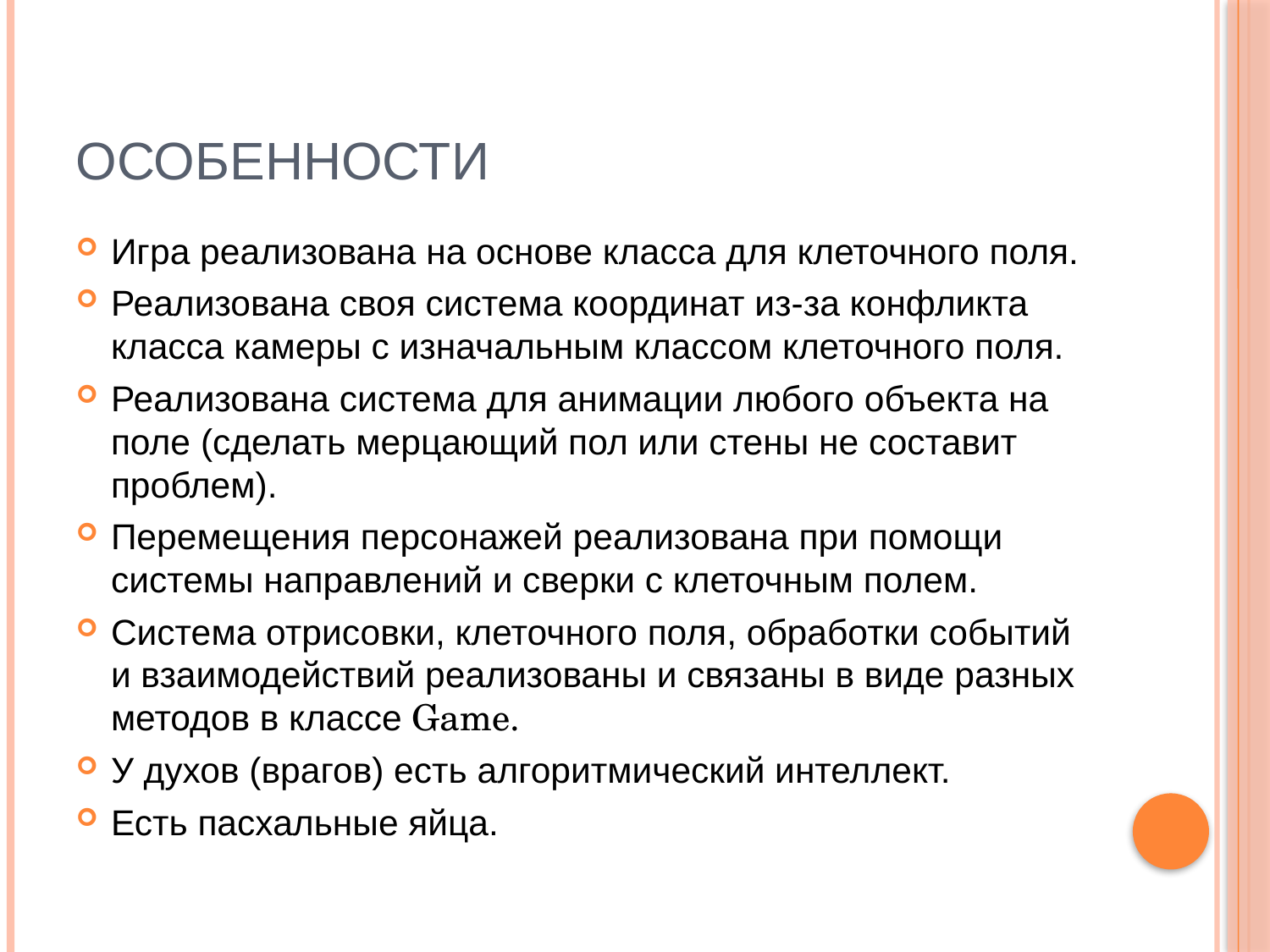

# Особенности
Игра реализована на основе класса для клеточного поля.
Реализована своя система координат из-за конфликта класса камеры с изначальным классом клеточного поля.
Реализована система для анимации любого объекта на поле (сделать мерцающий пол или стены не составит проблем).
Перемещения персонажей реализована при помощи системы направлений и сверки с клеточным полем.
Система отрисовки, клеточного поля, обработки событий и взаимодействий реализованы и связаны в виде разных методов в классе Game.
У духов (врагов) есть алгоритмический интеллект.
Есть пасхальные яйца.